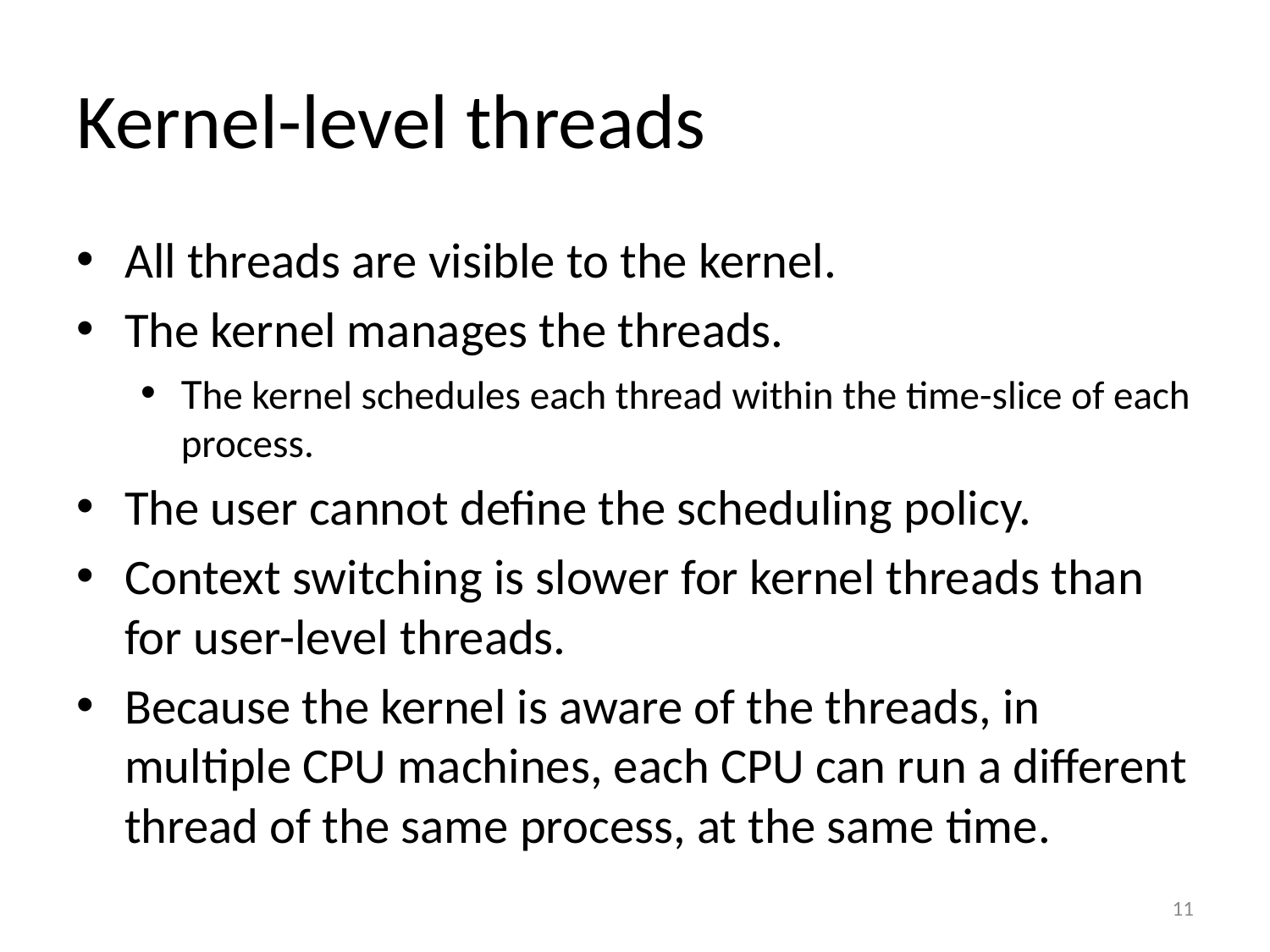

# Kernel-level threads
All threads are visible to the kernel.
The kernel manages the threads.
The kernel schedules each thread within the time-slice of each process.
The user cannot define the scheduling policy.
Context switching is slower for kernel threads than for user-level threads.
Because the kernel is aware of the threads, in multiple CPU machines, each CPU can run a different thread of the same process, at the same time.

11